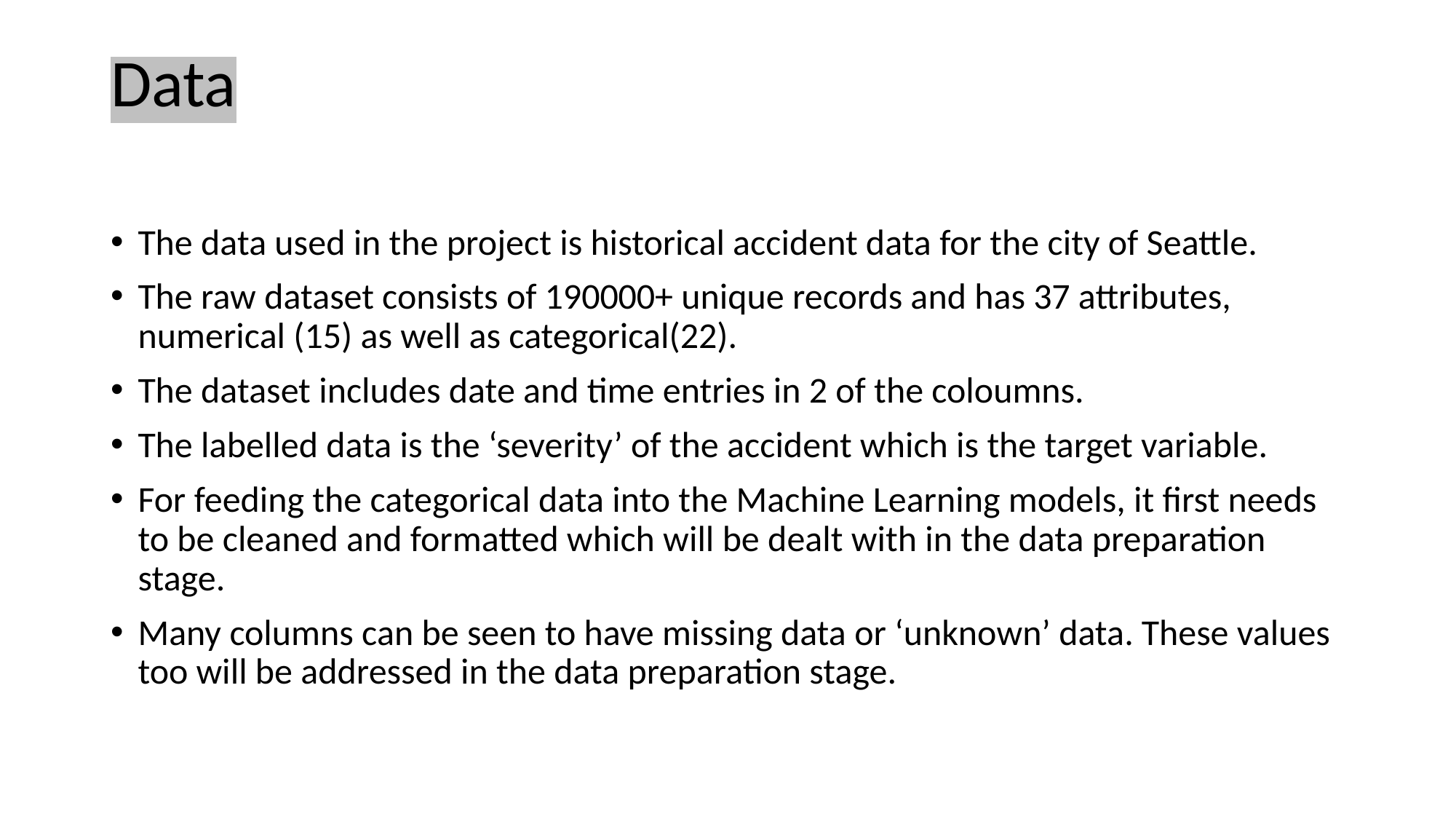

Data
The data used in the project is historical accident data for the city of Seattle.
The raw dataset consists of 190000+ unique records and has 37 attributes, numerical (15) as well as categorical(22).
The dataset includes date and time entries in 2 of the coloumns.
The labelled data is the ‘severity’ of the accident which is the target variable.
For feeding the categorical data into the Machine Learning models, it first needs to be cleaned and formatted which will be dealt with in the data preparation stage.
Many columns can be seen to have missing data or ‘unknown’ data. These values too will be addressed in the data preparation stage.